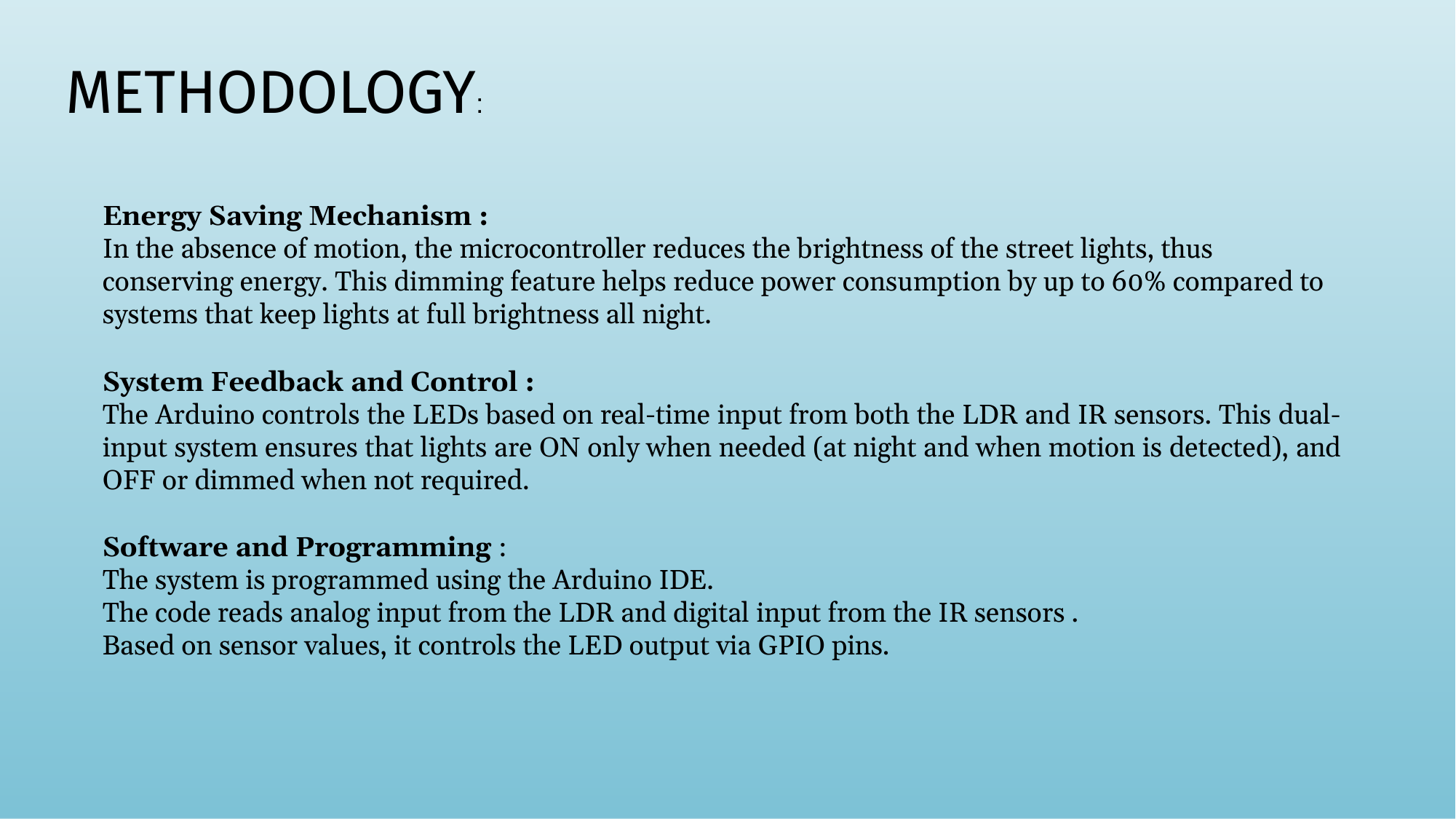

# METHODOLOGY:
Energy Saving Mechanism :
In the absence of motion, the microcontroller reduces the brightness of the street lights, thus conserving energy. This dimming feature helps reduce power consumption by up to 60% compared to systems that keep lights at full brightness all night.

System Feedback and Control :
The Arduino controls the LEDs based on real-time input from both the LDR and IR sensors. This dual- input system ensures that lights are ON only when needed (at night and when motion is detected), and OFF or dimmed when not required.

Software and Programming :
The system is programmed using the Arduino IDE.
The code reads analog input from the LDR and digital input from the IR sensors . Based on sensor values, it controls the LED output via GPIO pins.